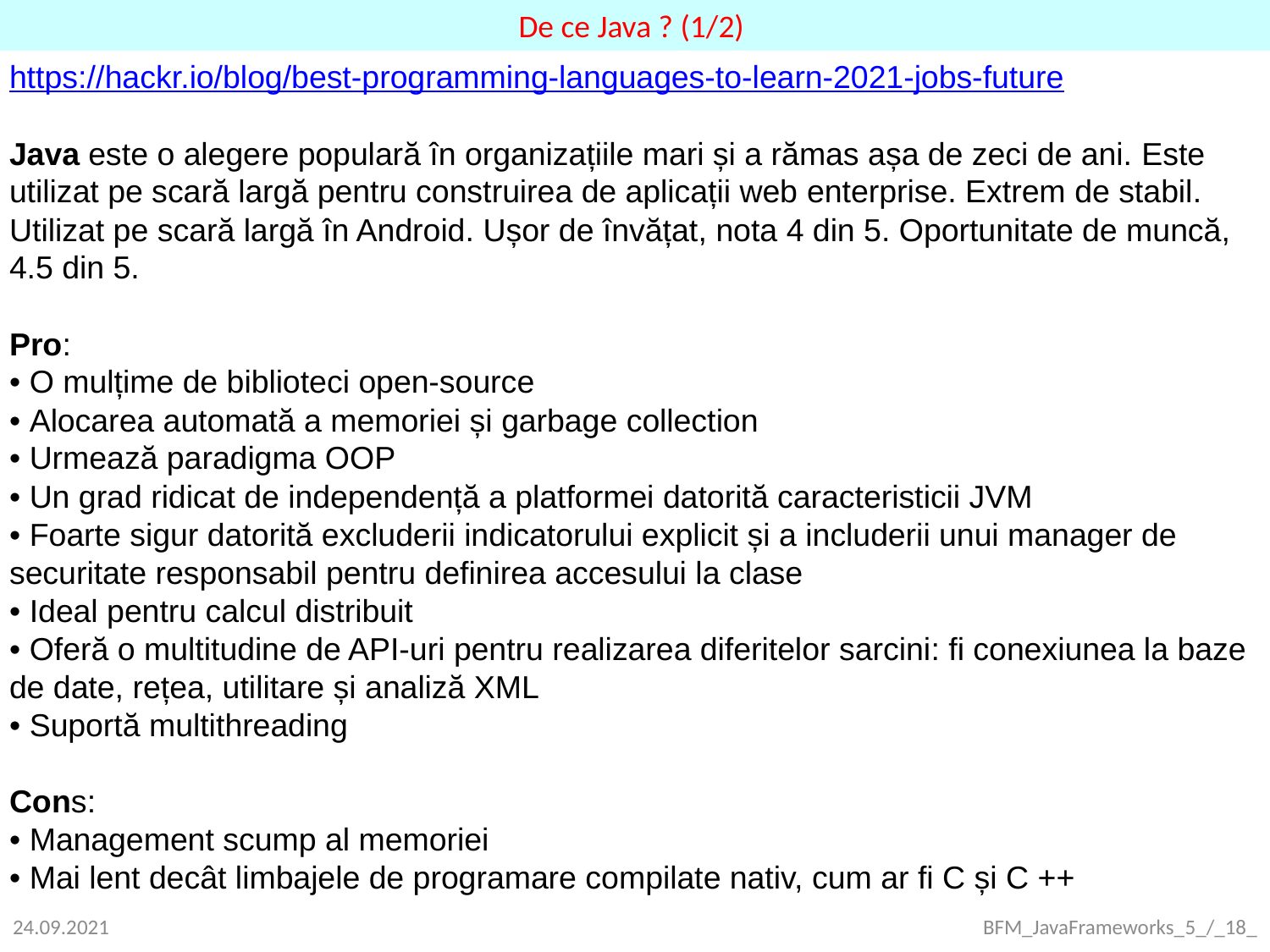

De ce Java ? (1/2)
https://hackr.io/blog/best-programming-languages-to-learn-2021-jobs-future

Java este o alegere populară în organizațiile mari și a rămas așa de zeci de ani. Este utilizat pe scară largă pentru construirea de aplicații web enterprise. Extrem de stabil. Utilizat pe scară largă în Android. Ușor de învățat, nota 4 din 5. Oportunitate de muncă, 4.5 din 5.

Pro:
• O mulțime de biblioteci open-source
• Alocarea automată a memoriei și garbage collection
• Urmează paradigma OOP
• Un grad ridicat de independență a platformei datorită caracteristicii JVM
• Foarte sigur datorită excluderii indicatorului explicit și a includerii unui manager de securitate responsabil pentru definirea accesului la clase
• Ideal pentru calcul distribuit
• Oferă o multitudine de API-uri pentru realizarea diferitelor sarcini: fi conexiunea la baze de date, rețea, utilitare și analiză XML
• Suportă multithreading

Cons:
• Management scump al memoriei
• Mai lent decât limbajele de programare compilate nativ, cum ar fi C și C ++

24.09.2021
BFM_JavaFrameworks_5_/_18_